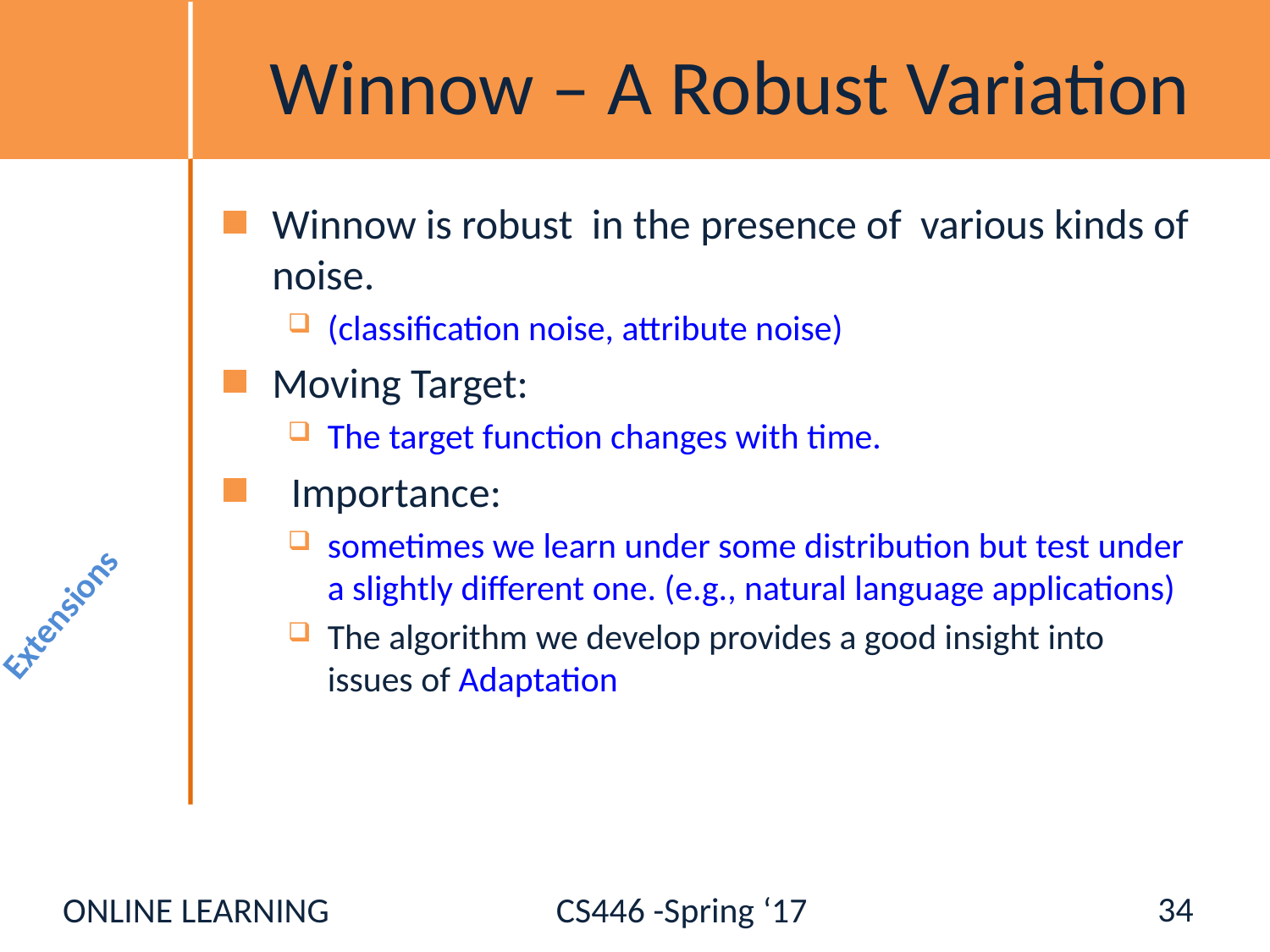

# Winnow – A Robust Variation
Winnow is robust  in the presence of  various kinds of noise.
(classification noise, attribute noise)
Moving Target:
The target function changes with time.
  Importance:
sometimes we learn under some distribution but test under a slightly different one. (e.g., natural language applications)
The algorithm we develop provides a good insight into issues of Adaptation

Extensions
34